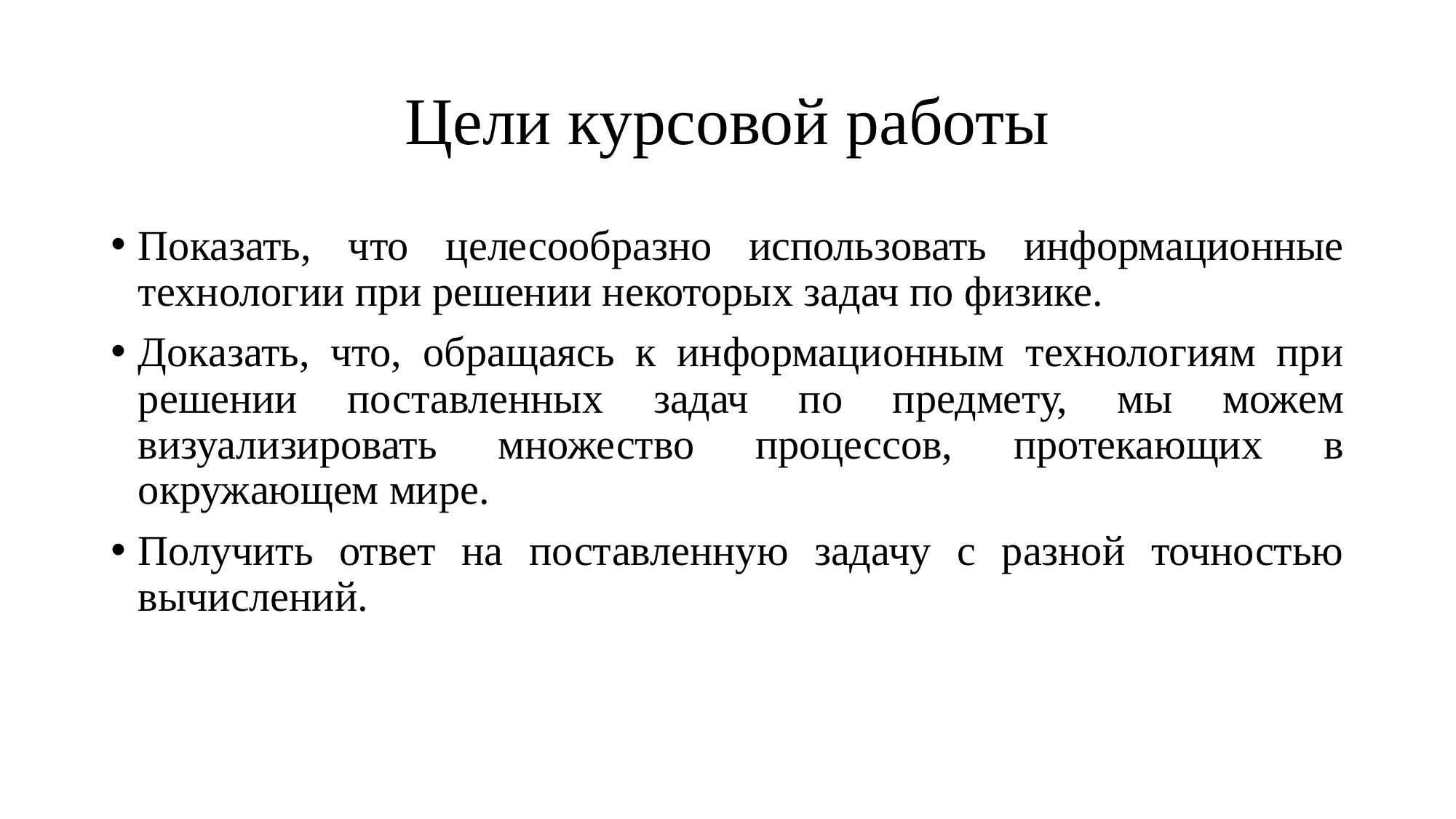

# Цели курсовой работы
Показать, что целесообразно использовать информационные технологии при решении некоторых задач по физике.
Доказать, что, обращаясь к информационным технологиям при решении поставленных задач по предмету, мы можем визуализировать множество процессов, протекающих в окружающем мире.
Получить ответ на поставленную задачу с разной точностью вычислений.